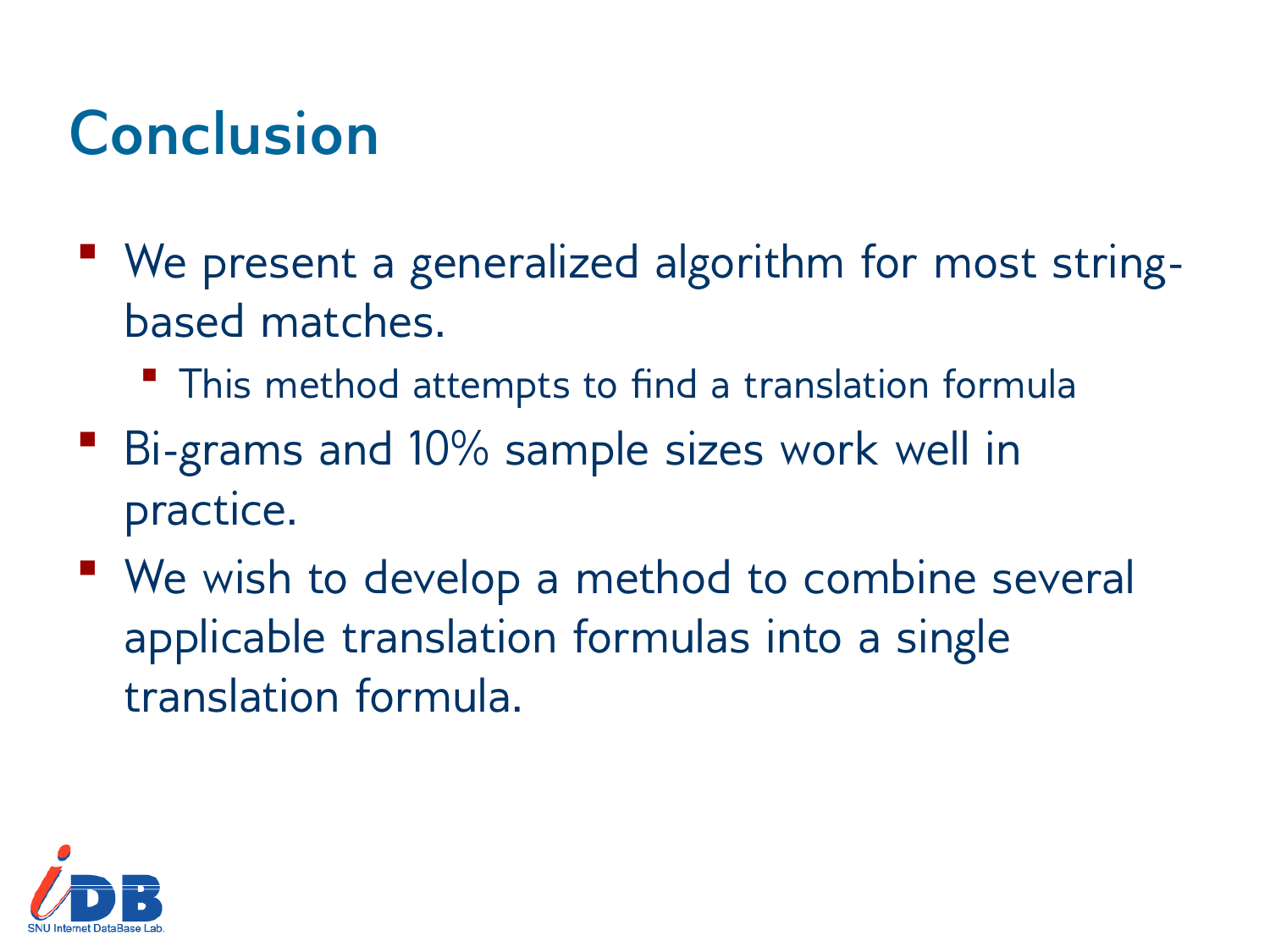

# Conclusion
We present a generalized algorithm for most string-based matches.
This method attempts to find a translation formula
Bi-grams and 10% sample sizes work well in practice.
We wish to develop a method to combine several applicable translation formulas into a single translation formula.